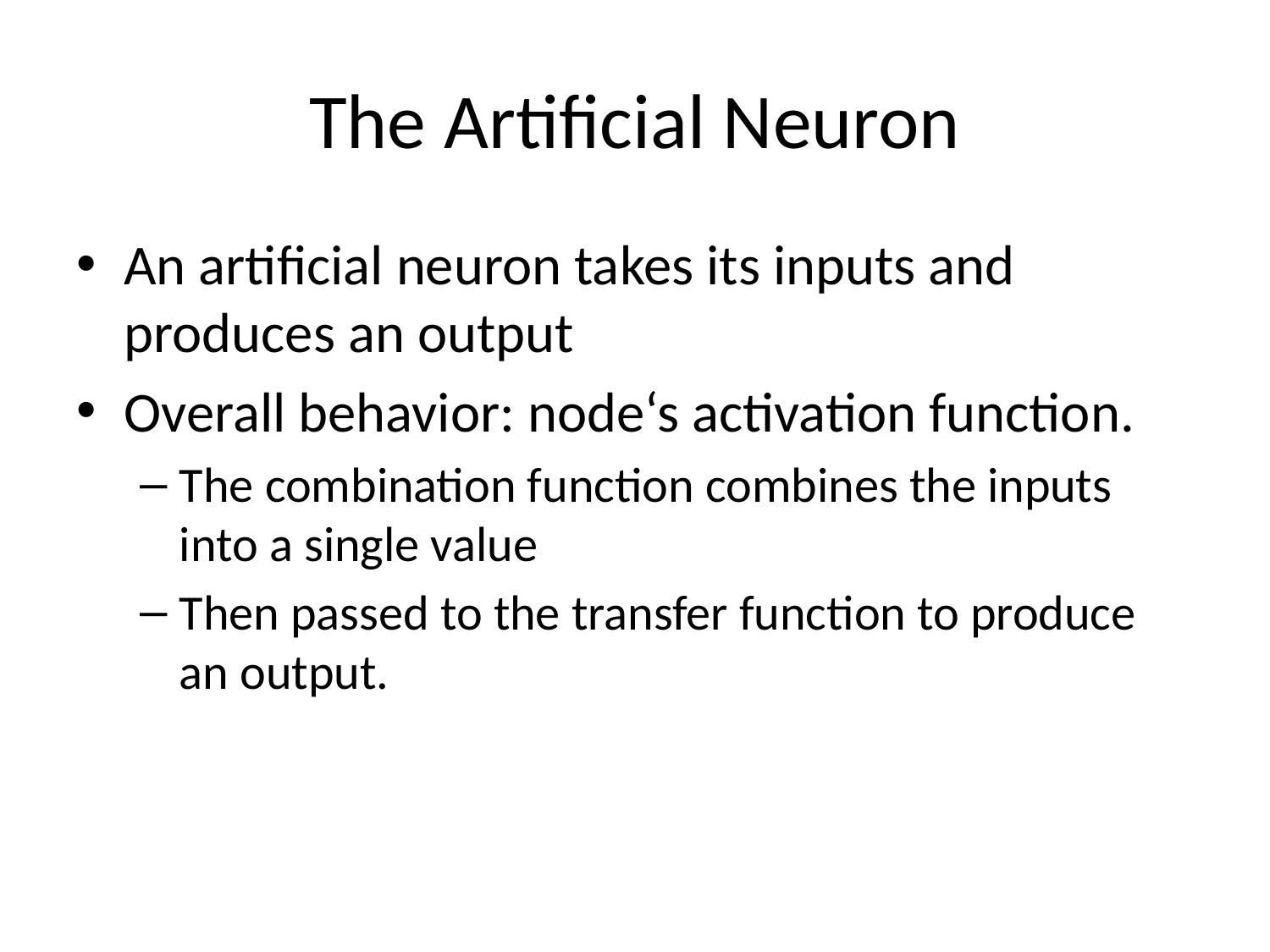

# The Artificial Neuron
An artificial neuron takes its inputs and produces an output
Overall behavior: node‘s activation function.
The combination function combines the inputs into a single value
Then passed to the transfer function to produce an output.